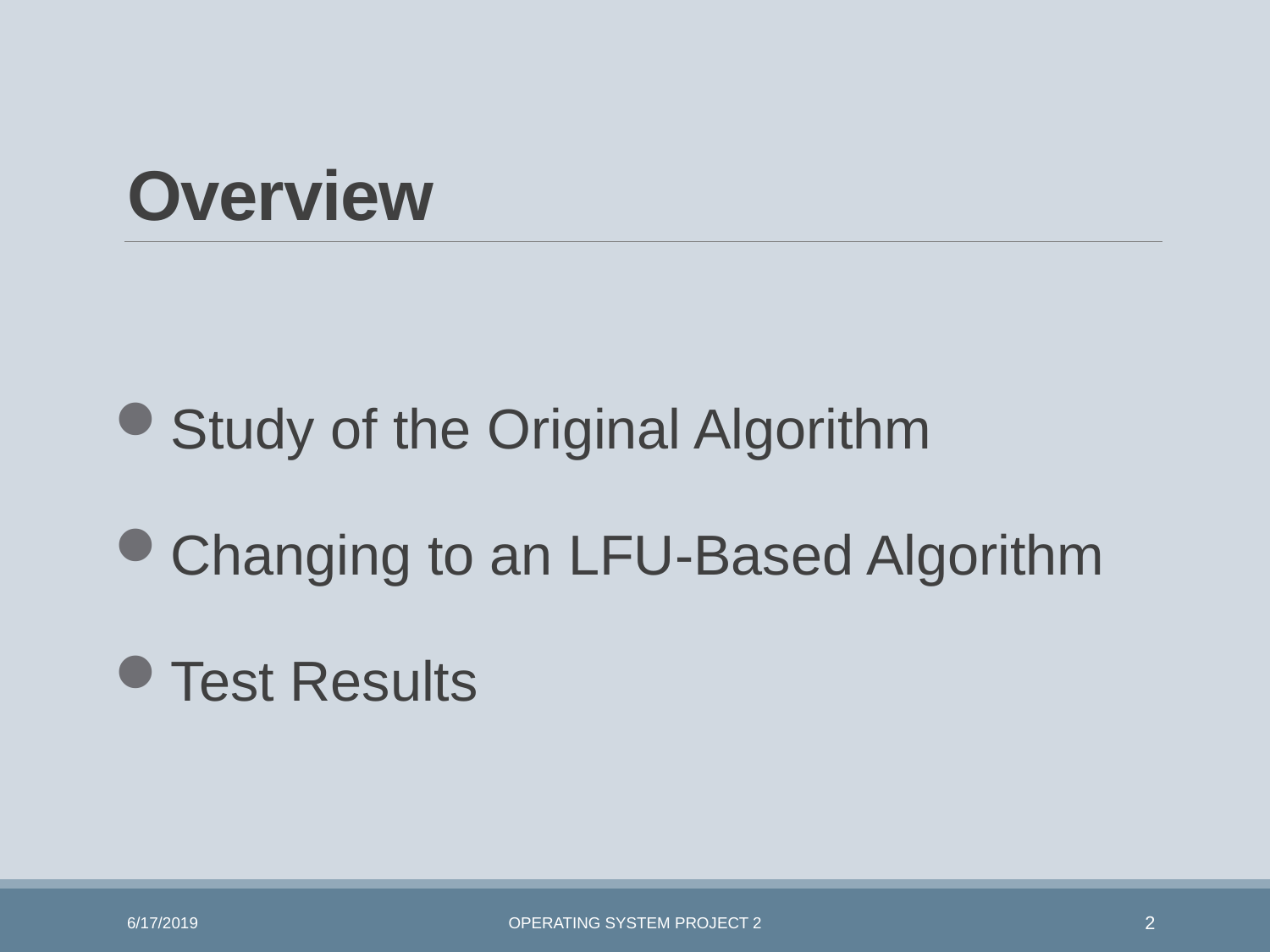

# Overview
Study of the Original Algorithm
Changing to an LFU-Based Algorithm
Test Results
6/17/2019
Operating System Project 2
2